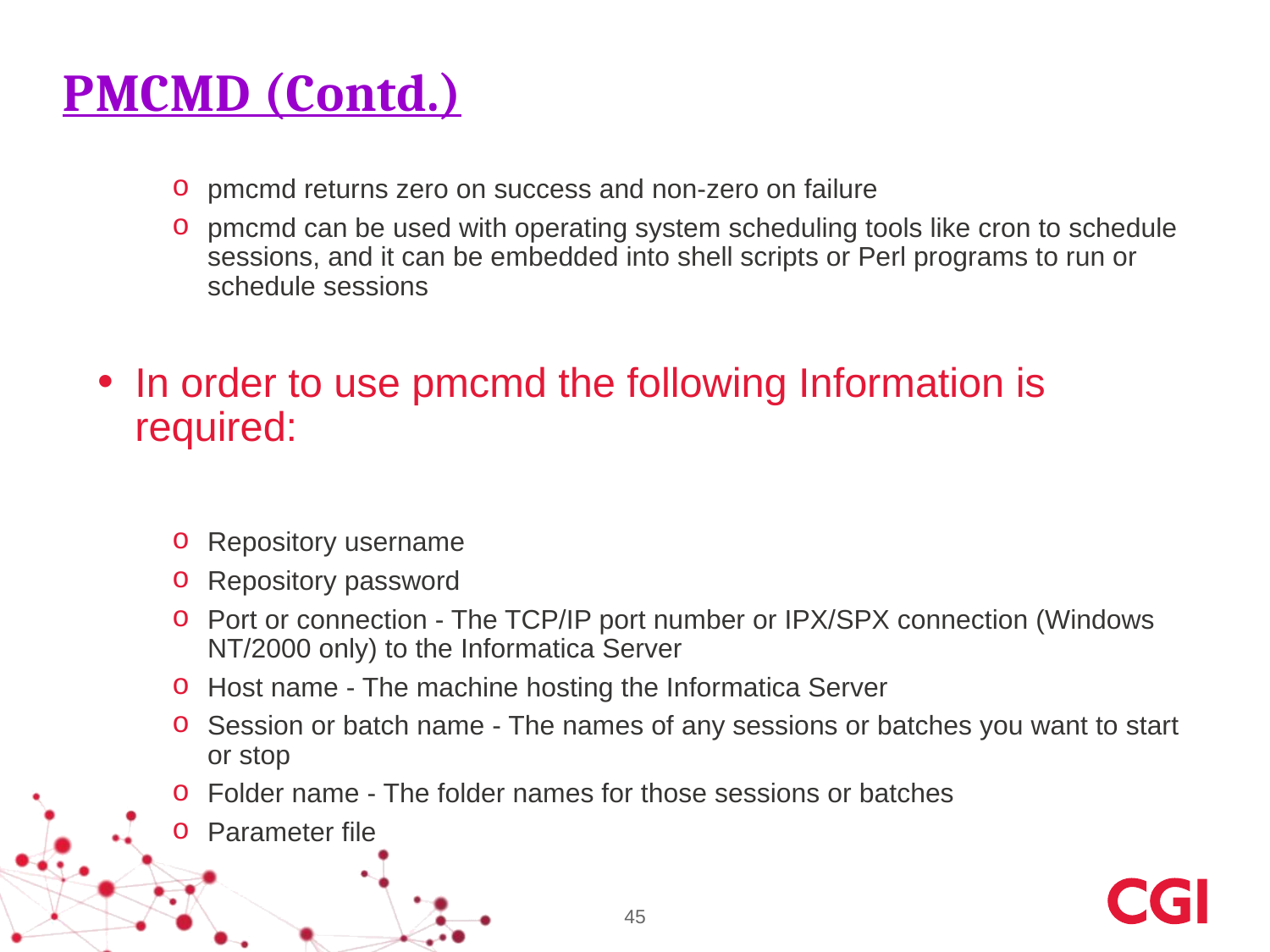

# PMCMD (Contd.)
pmcmd returns zero on success and non-zero on failure
pmcmd can be used with operating system scheduling tools like cron to schedule sessions, and it can be embedded into shell scripts or Perl programs to run or schedule sessions

In order to use pmcmd the following Information is required:

Repository username
Repository password
Port or connection - The TCP/IP port number or IPX/SPX connection (Windows NT/2000 only) to the Informatica Server
Host name - The machine hosting the Informatica Server
Session or batch name - The names of any sessions or batches you want to start or stop
Folder name - The folder names for those sessions or batches
Parameter file

45